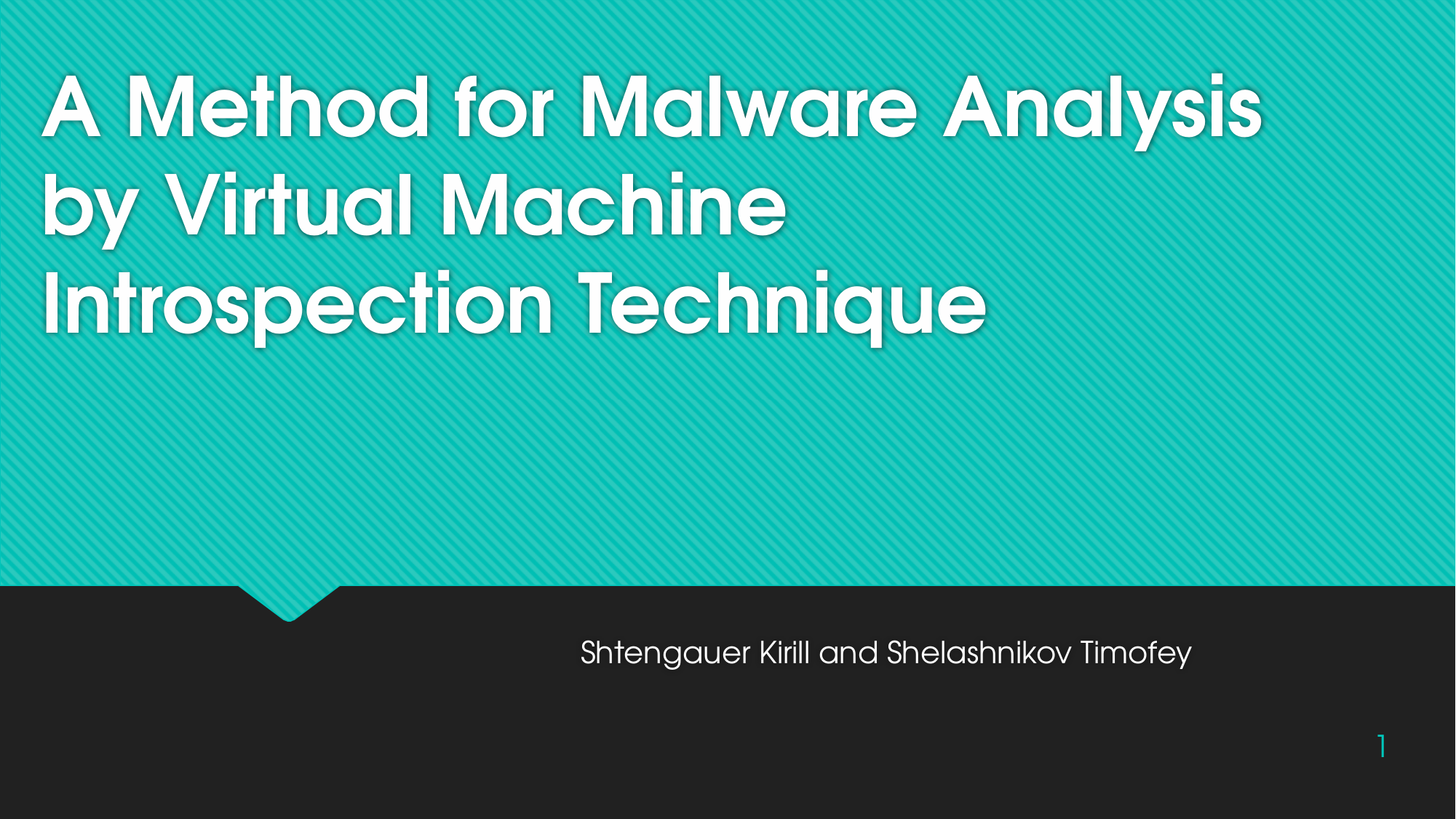

# A Method for Malware Analysis by Virtual Machine Introspection Technique
Shtengauer Kirill and Shelashnikov Timofey
1